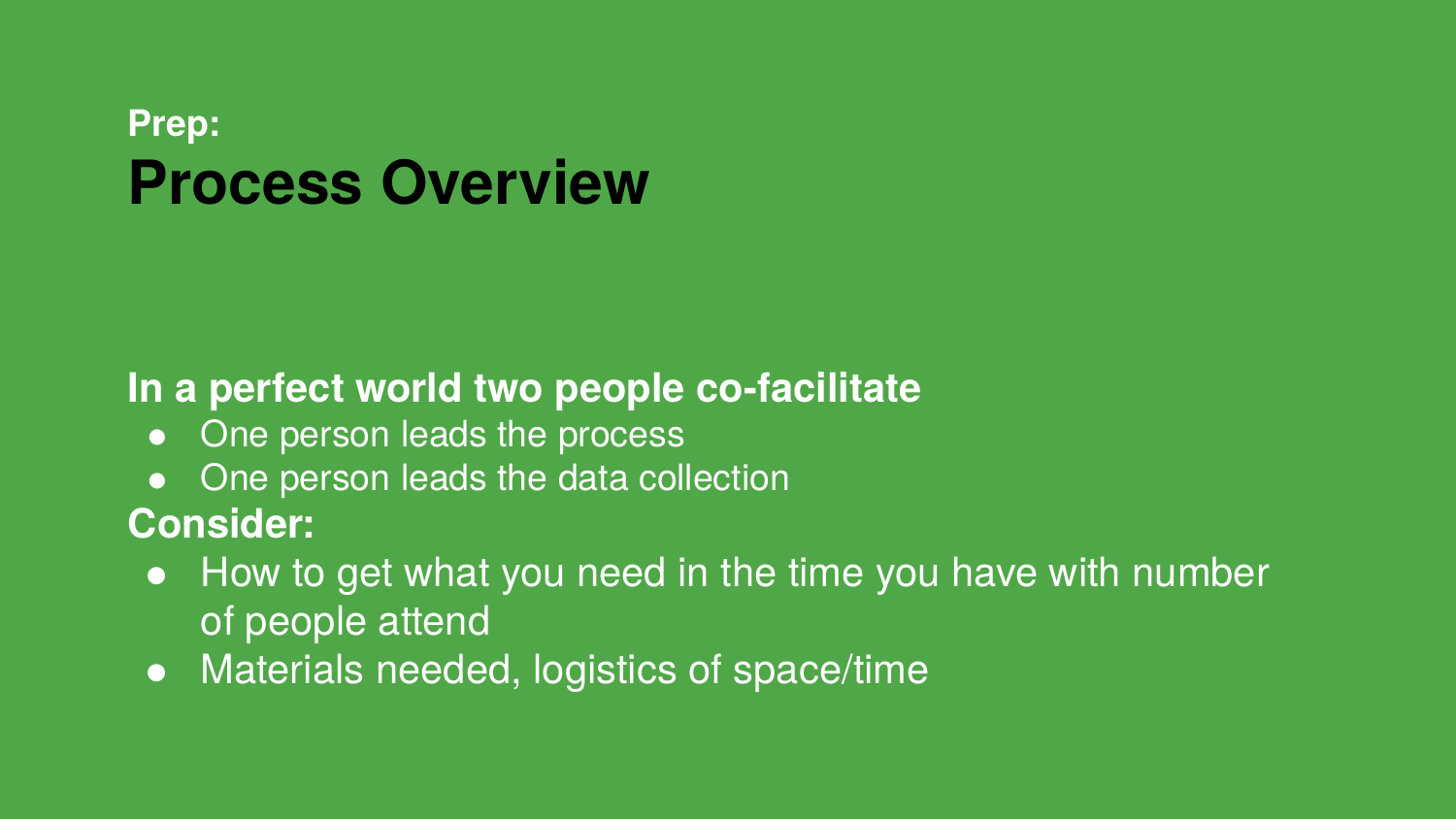

# Prep: Process Overview

In a perfect world two people co-facilitate
One person leads the process
One person leads the data collection
Consider:
How to get what you need in the time you have with number of people attend
Materials needed, logistics of space/time